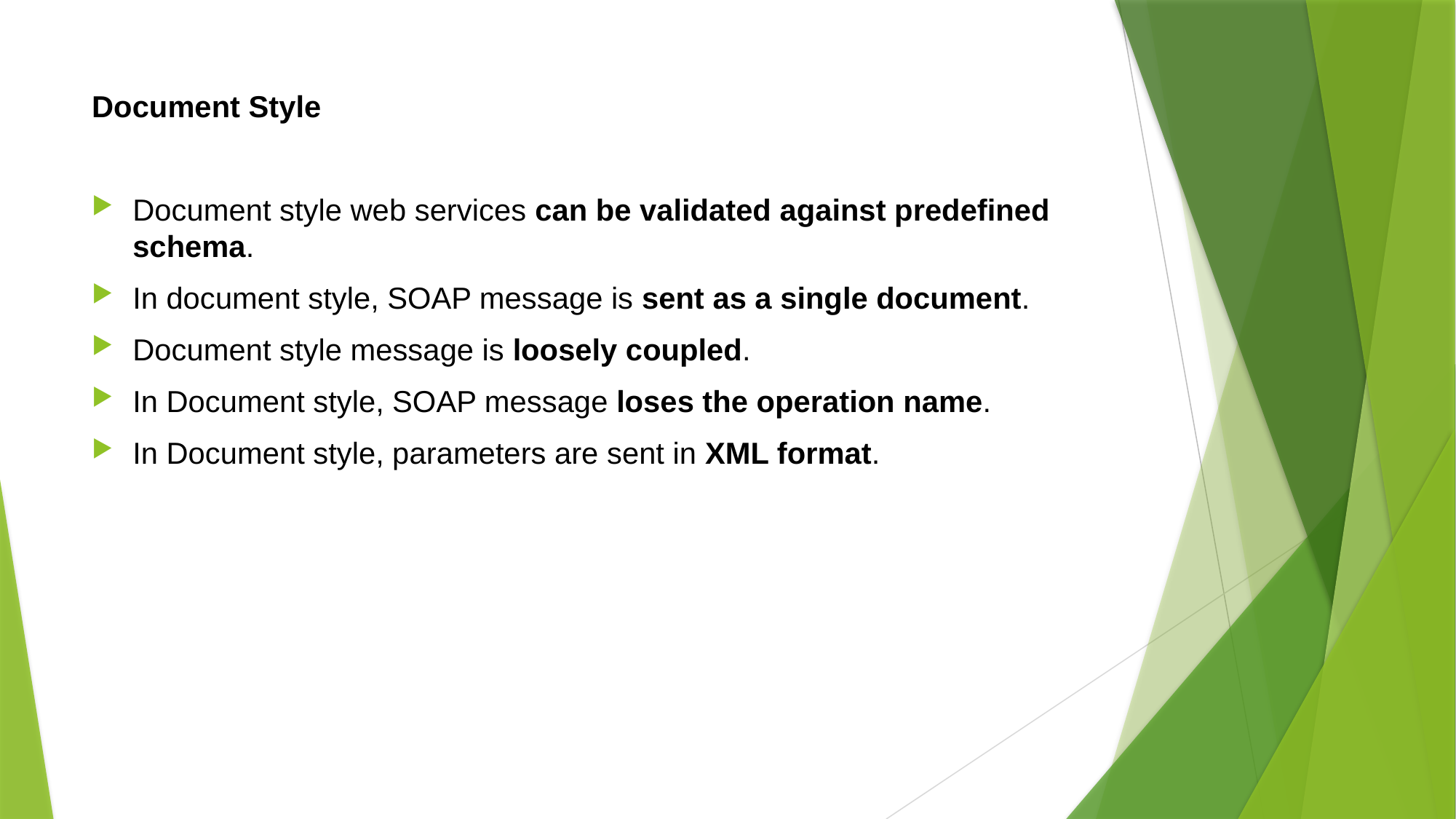

Document Style

Document style web services can be validated against predefined schema.
In document style, SOAP message is sent as a single document.
Document style message is loosely coupled.
In Document style, SOAP message loses the operation name.
In Document style, parameters are sent in XML format.